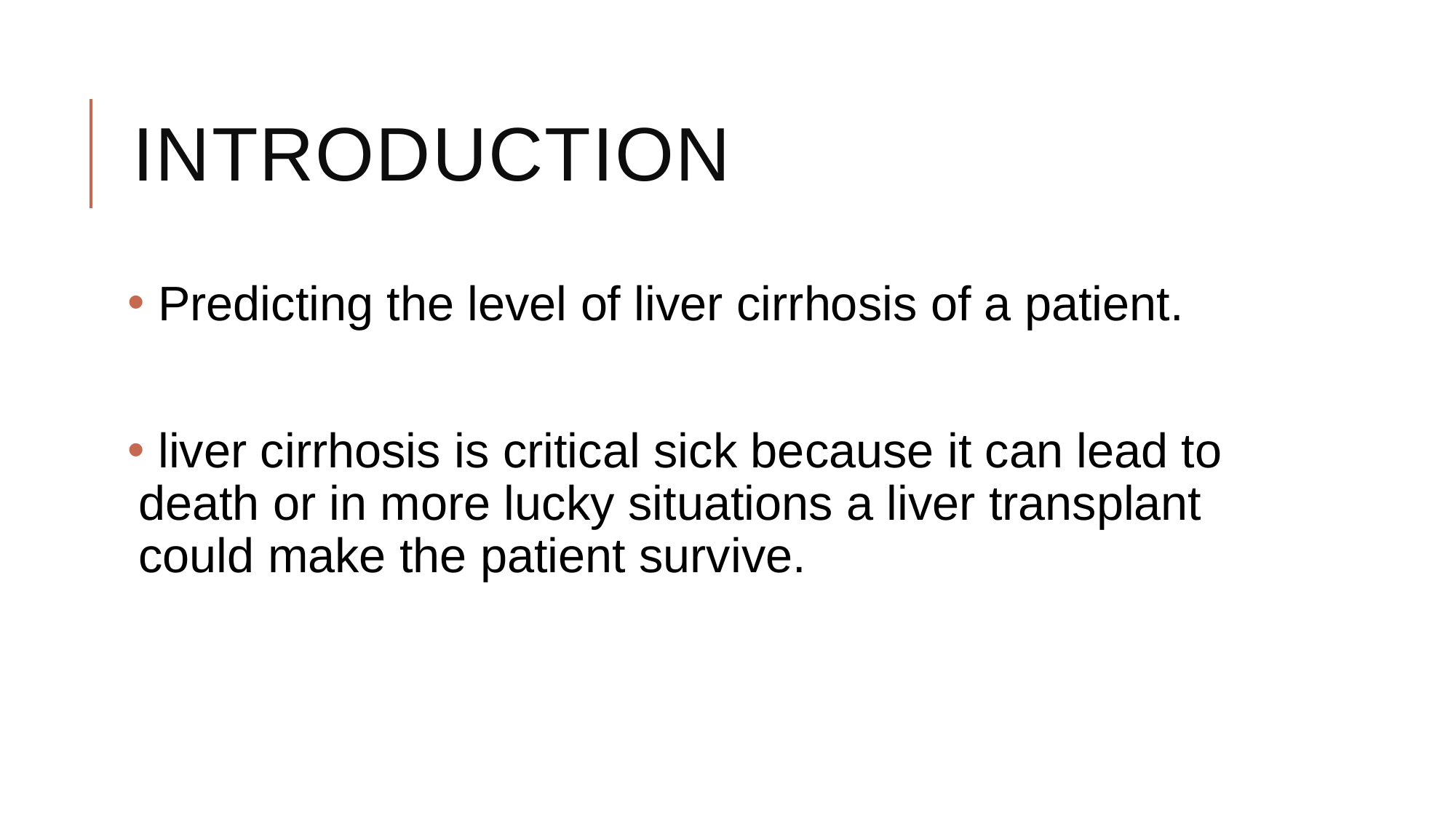

# Introduction
 Predicting the level of liver cirrhosis of a patient.

 liver cirrhosis is critical sick because it can lead to death or in more lucky situations a liver transplant could make the patient survive.